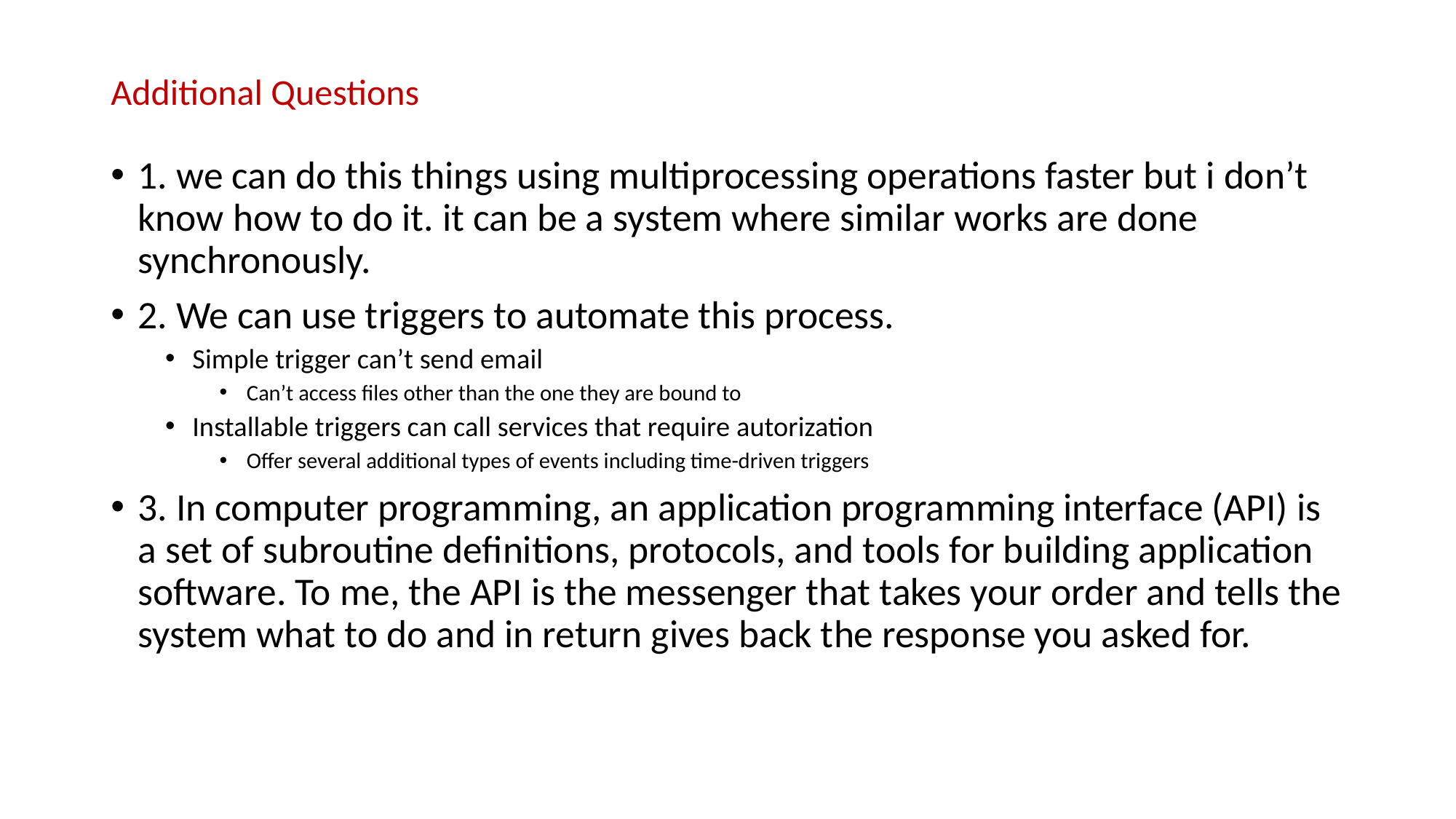

# Additional Questions
1. we can do this things using multiprocessing operations faster but i don’t know how to do it. it can be a system where similar works are done synchronously.
2. We can use triggers to automate this process.
Simple trigger can’t send email
Can’t access files other than the one they are bound to
Installable triggers can call services that require autorization
Offer several additional types of events including time-driven triggers
3. In computer programming, an application programming interface (API) is a set of subroutine definitions, protocols, and tools for building application software. To me, the API is the messenger that takes your order and tells the system what to do and in return gives back the response you asked for.